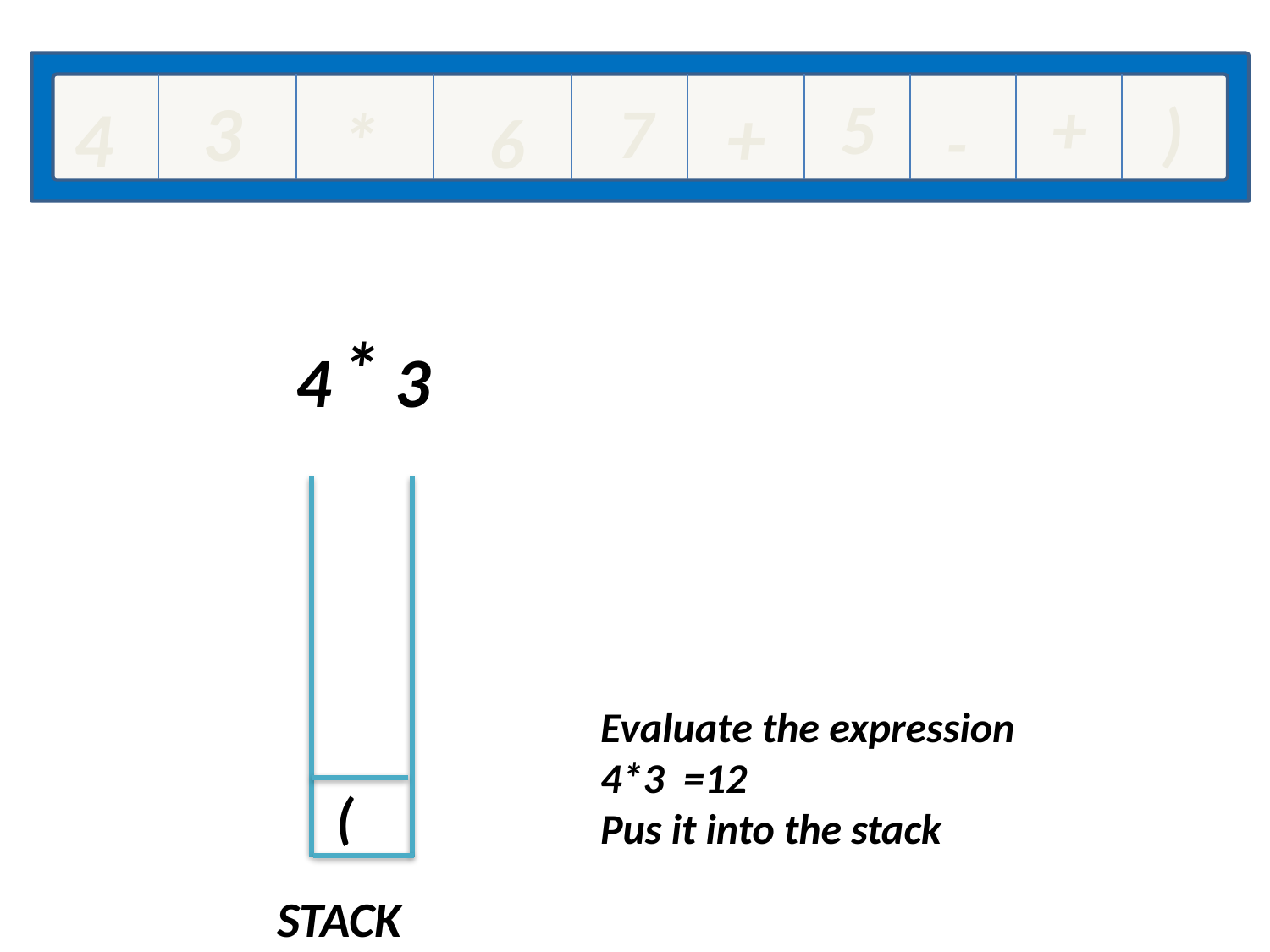

3
5
+
7
)
+
4
*
6
-
*
 4
3
Evaluate the expression
4*3  =12
Pus it into the stack
(
STACK